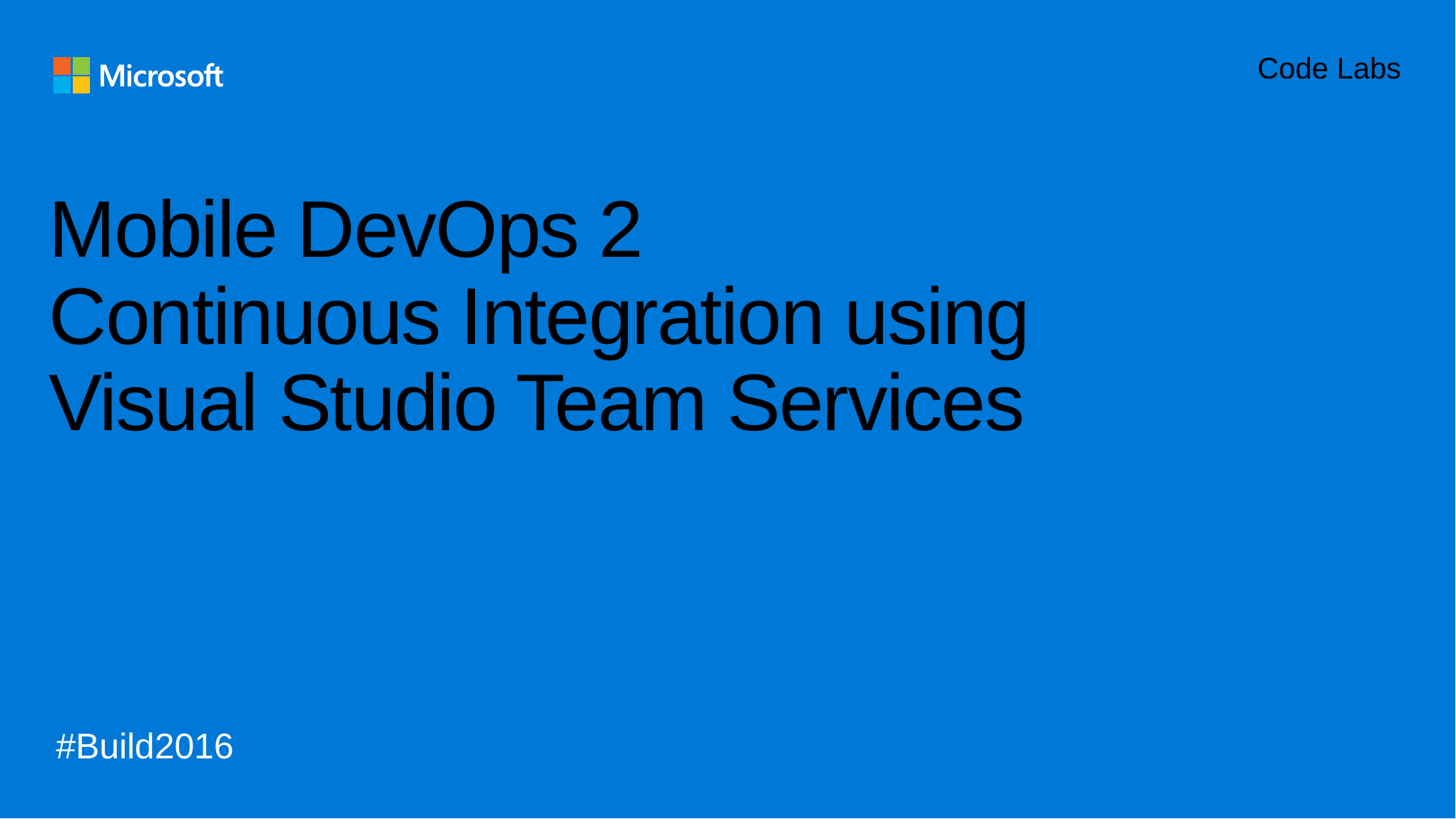

Code Labs
# Mobile DevOps 2 Continuous Integration using Visual Studio Team Services